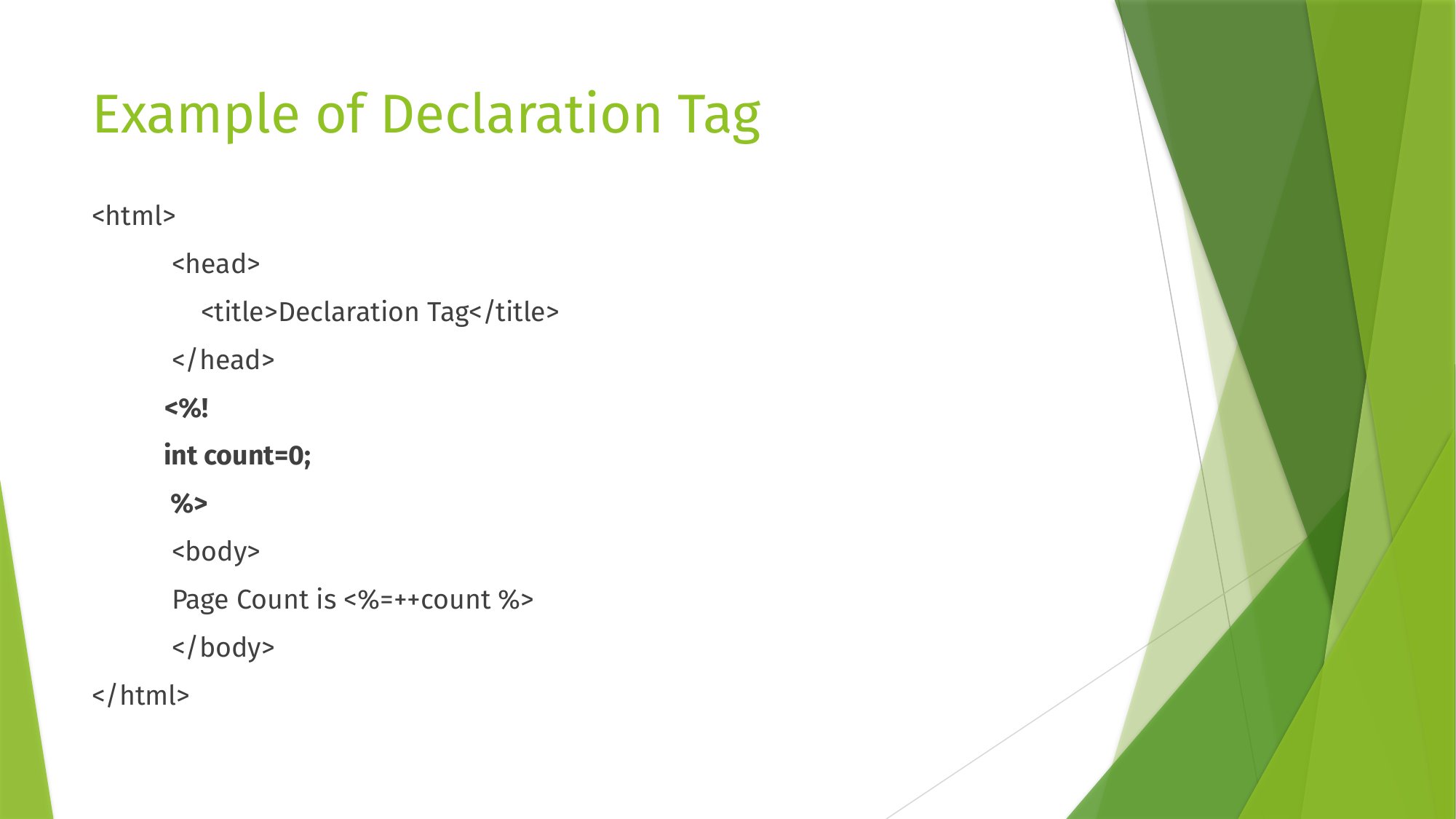

# Example of Declaration Tag
<html>
           <head>
               <title>Declaration Tag</title>
           </head>
          <%!
           int count=0;
            %>
           <body>
           Page Count is <%=++count %>
           </body>
</html>